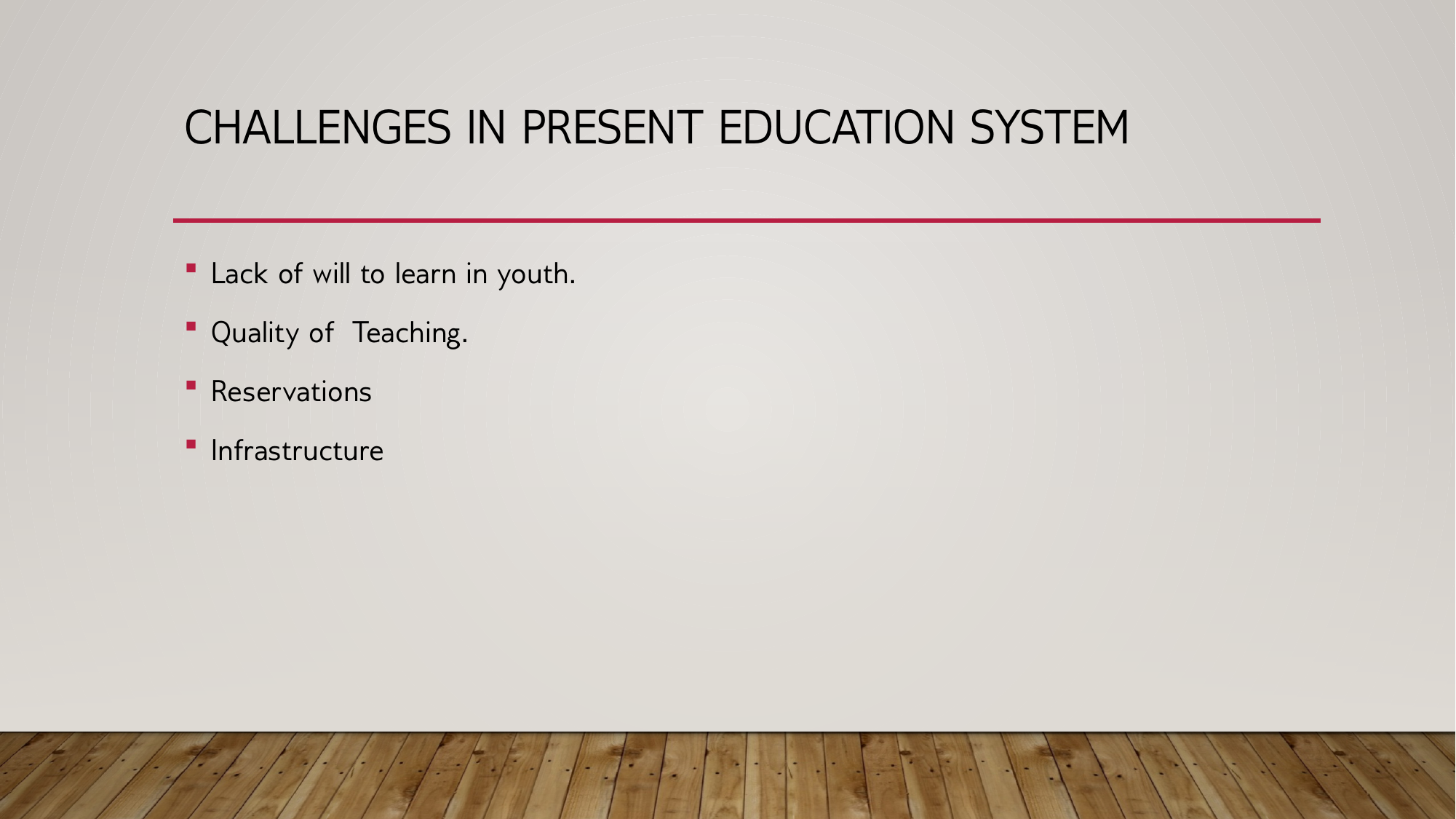

# Challenges in present education system
Lack of will to learn in youth.
Quality of  Teaching.
Reservations
Infrastructure